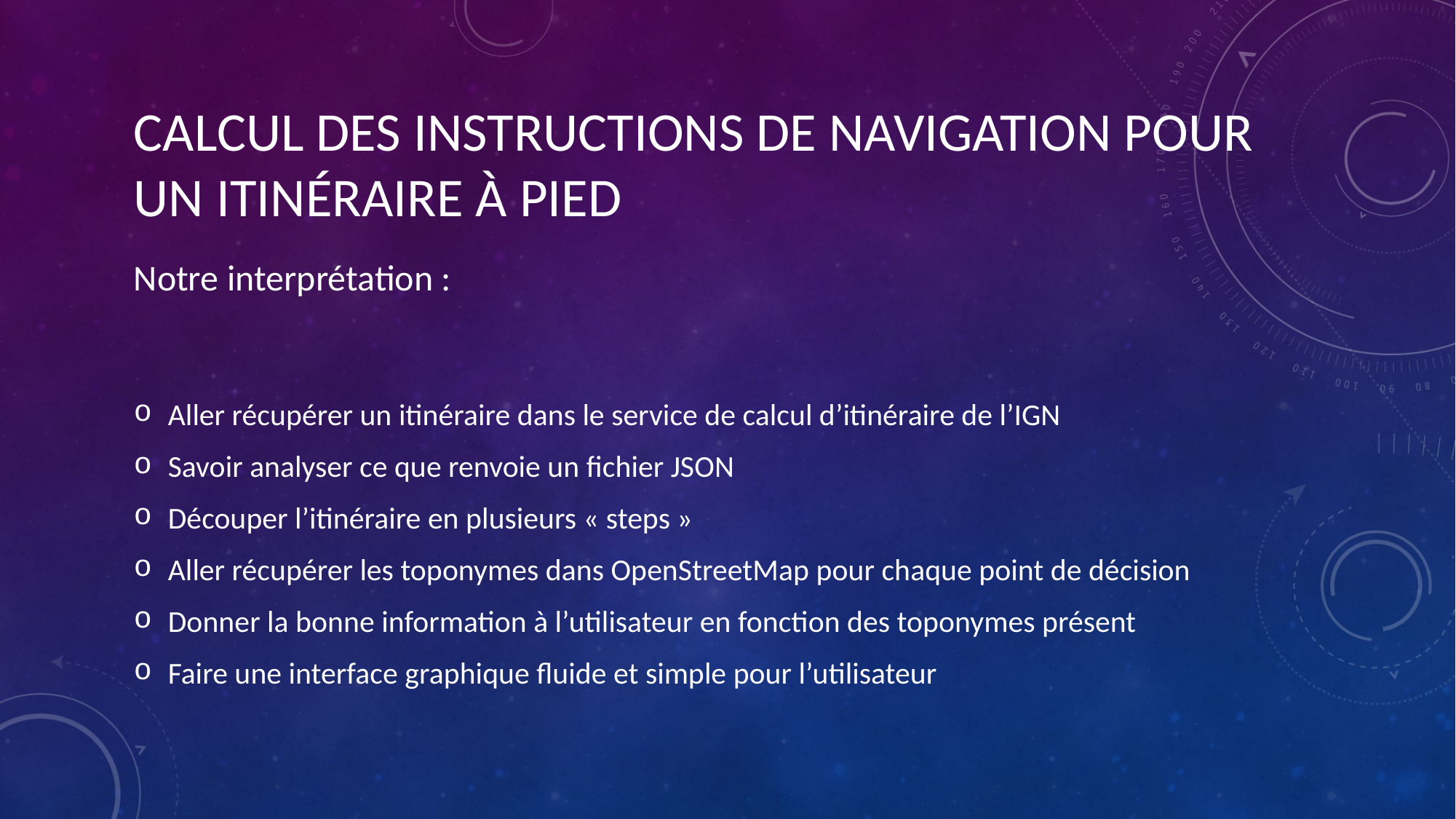

# Calcul des instructions de navigation pour un itinéraire à pied
Notre interprétation :
Aller récupérer un itinéraire dans le service de calcul d’itinéraire de l’IGN
Savoir analyser ce que renvoie un fichier JSON
Découper l’itinéraire en plusieurs « steps »
Aller récupérer les toponymes dans OpenStreetMap pour chaque point de décision
Donner la bonne information à l’utilisateur en fonction des toponymes présent
Faire une interface graphique fluide et simple pour l’utilisateur